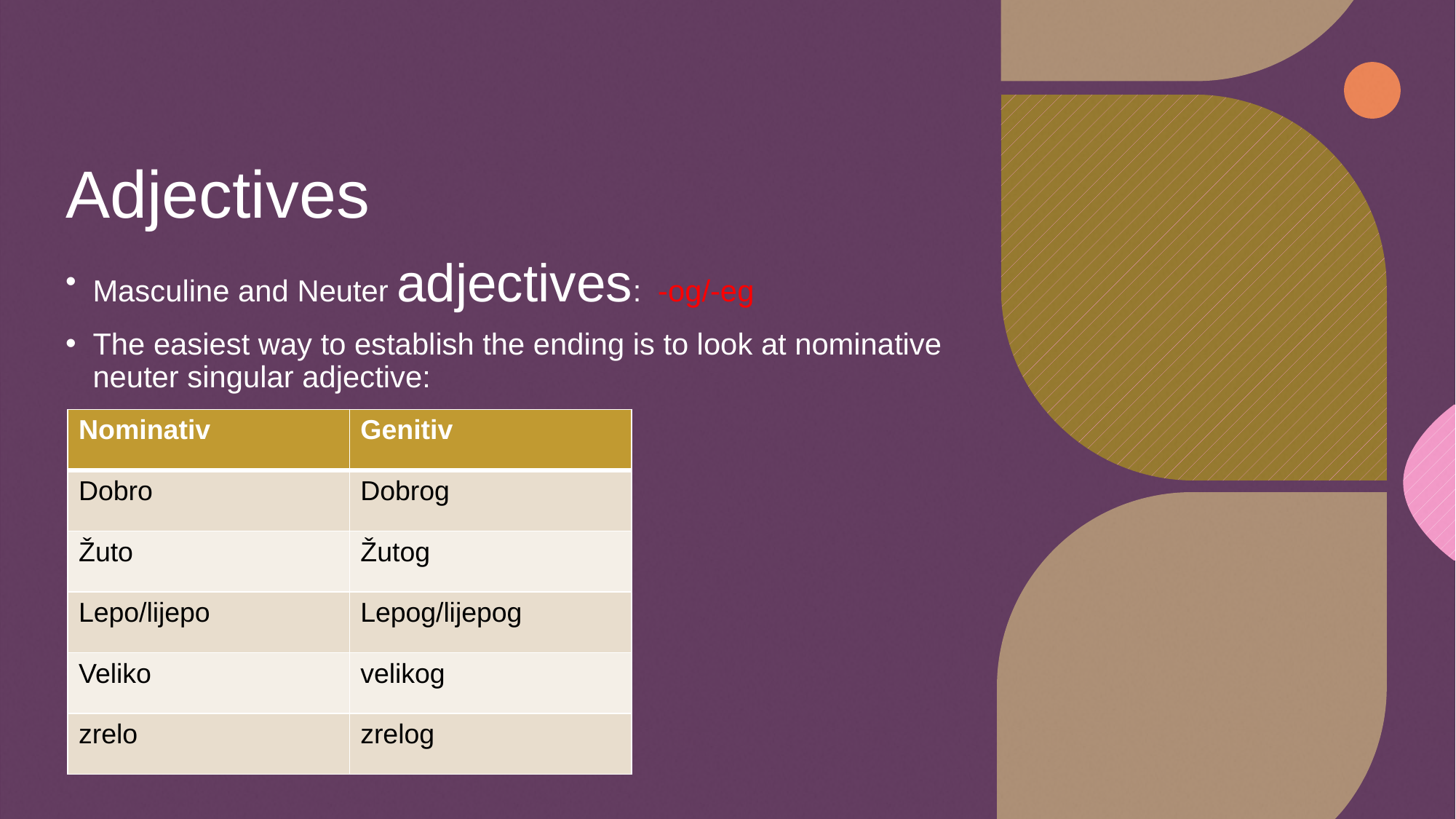

# Adjectives
Masculine and Neuter adjectives:  -og/-eg
The easiest way to establish the ending is to look at nominative neuter singular adjective:
| Nominativ | Genitiv |
| --- | --- |
| Dobro | Dobrog |
| Žuto | Žutog |
| Lepo/lijepo | Lepog/lijepog |
| Veliko | velikog |
| zrelo | zrelog |